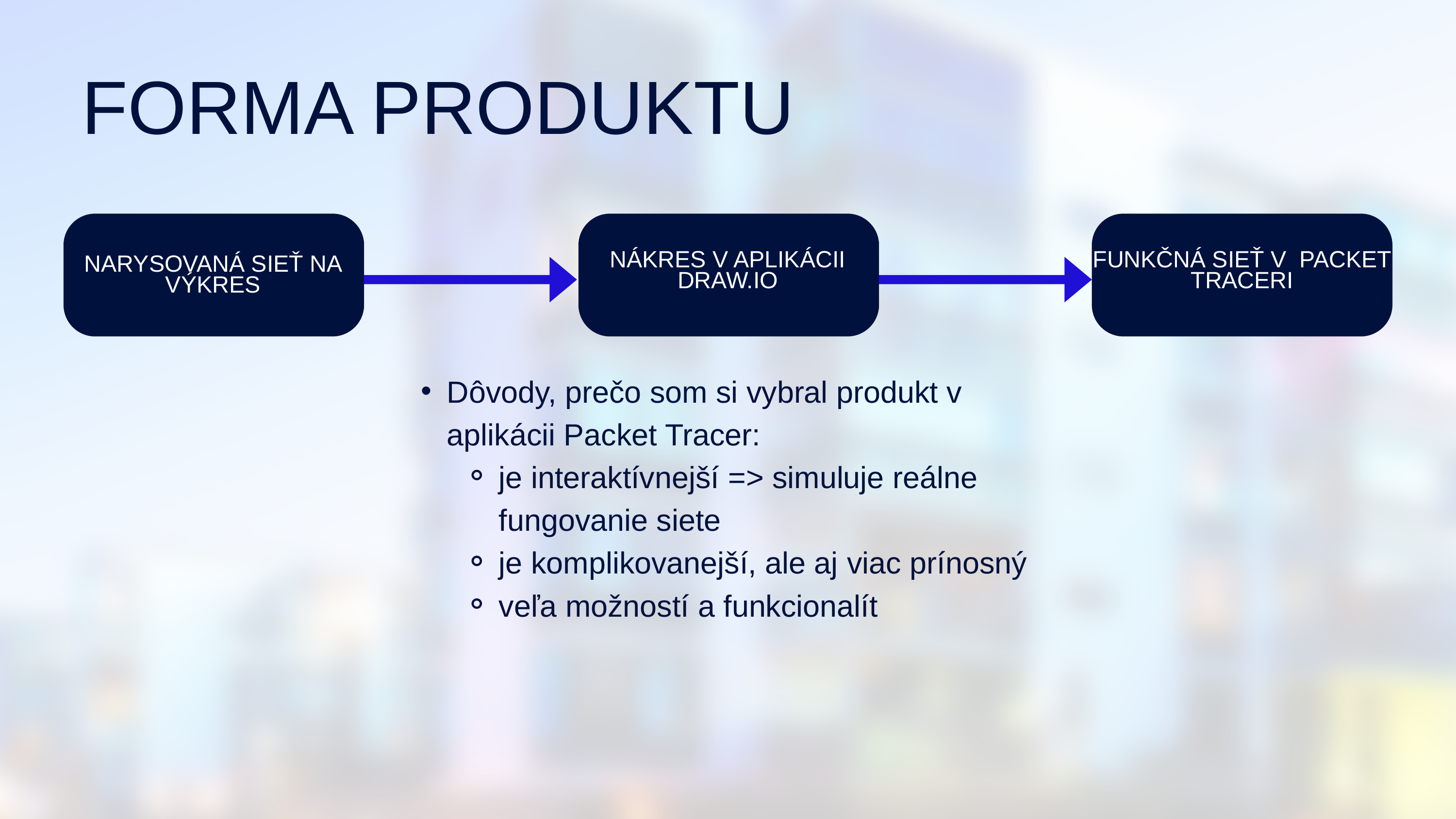

FORMA PRODUKTU

NÁKRES V APLIKÁCII DRAW.IO
FUNKČNÁ SIEŤ V  PACKET TRACERI
NARYSOVANÁ SIEŤ NA VÝKRES

Dôvody, prečo som si vybral produkt v aplikácii Packet Tracer:
je interaktívnejší => simuluje reálne fungovanie siete
je komplikovanejší, ale aj viac prínosný
veľa možností a funkcionalít